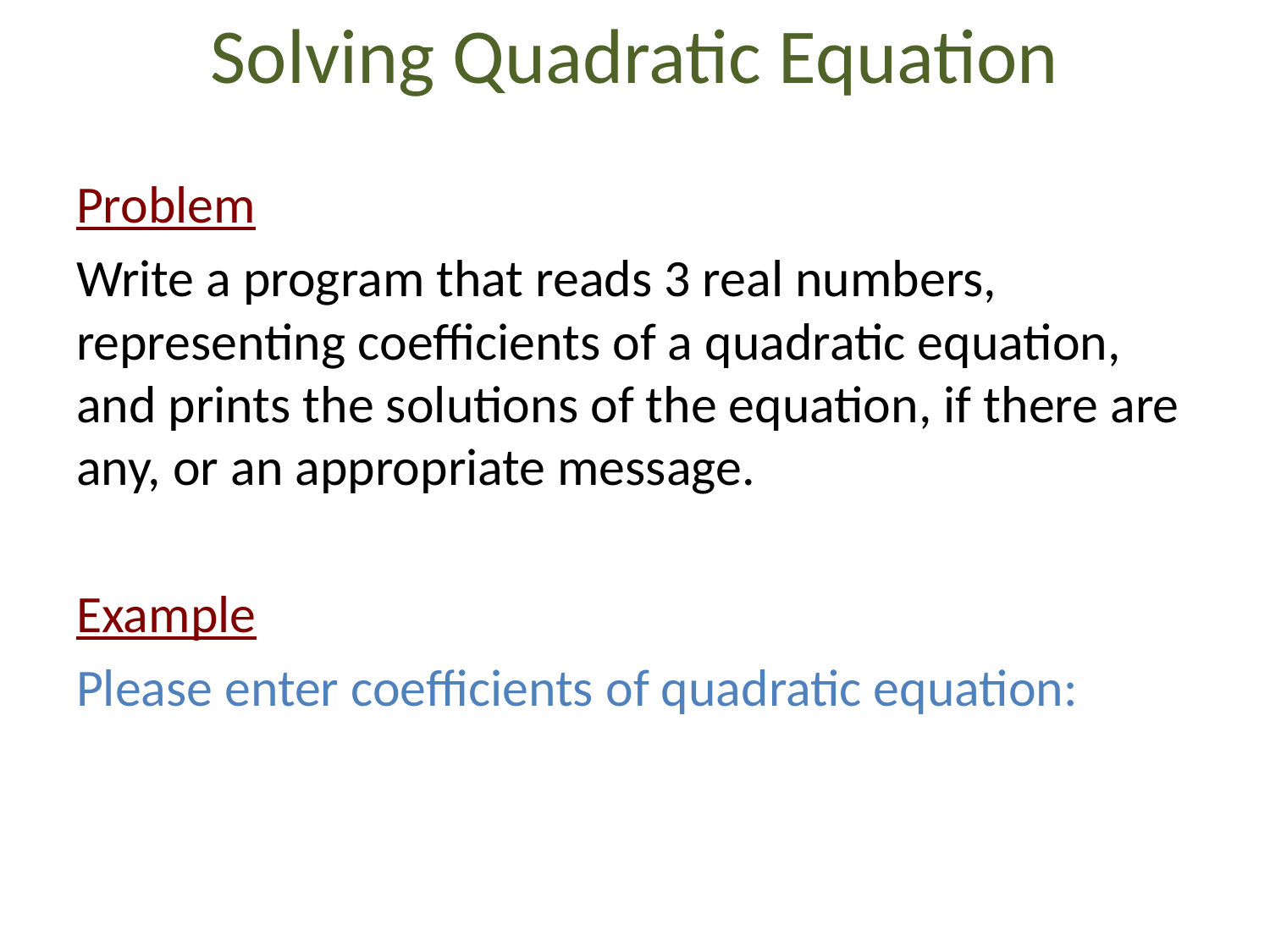

# Solving Quadratic Equation
Problem
Write a program that reads 3 real numbers, representing coefficients of a quadratic equation, and prints the solutions of the equation, if there are any, or an appropriate message.

Example
Please enter coefficients of quadratic equation:
1   -5    6
The equation: 1x^2 + -5x + 6 = 0
Solutions: 2  3